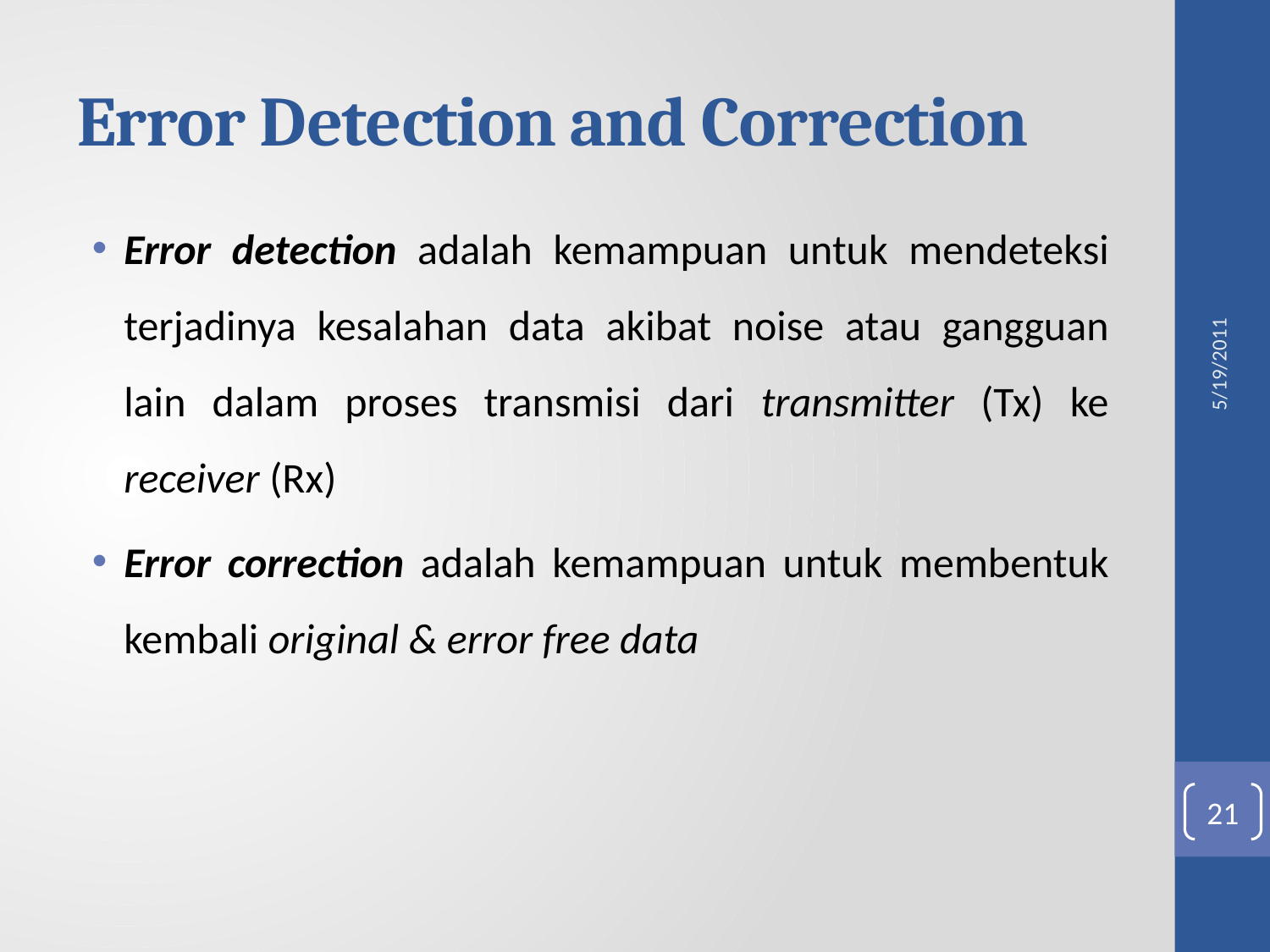

# Error Detection and Correction
Error detection adalah kemampuan untuk mendeteksi terjadinya kesalahan data akibat noise atau gangguan lain dalam proses transmisi dari transmitter (Tx) ke receiver (Rx)
Error correction adalah kemampuan untuk membentuk kembali original & error free data

5/19/2011
21